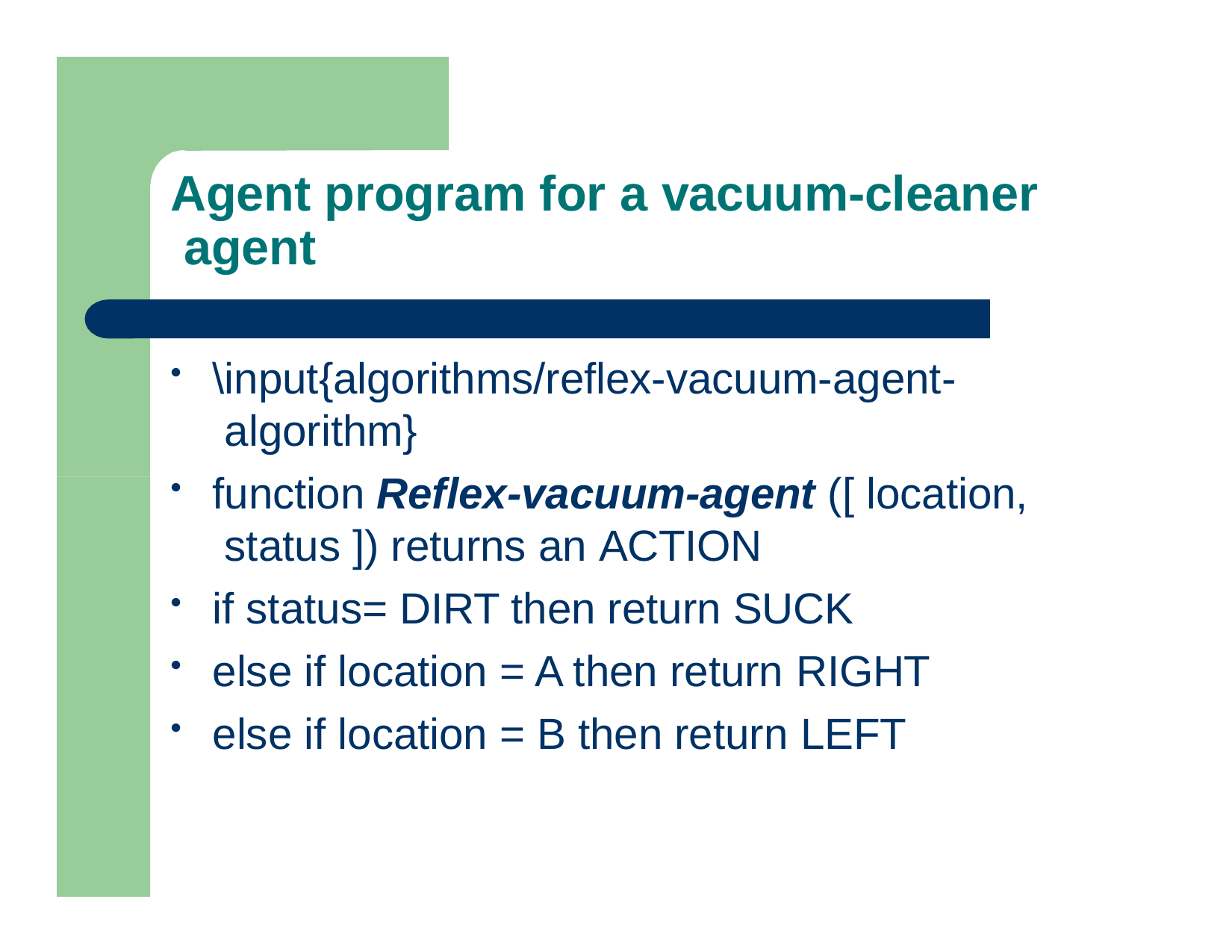

# Agent program for a vacuum-cleaner  agent
\input{algorithms/reflex-vacuum-agent-  algorithm}
function Reflex-vacuum-agent ([ location,  status ]) returns an ACTION
if status= DIRT then return SUCK
else if location = A then return RIGHT
else if location = B then return LEFT